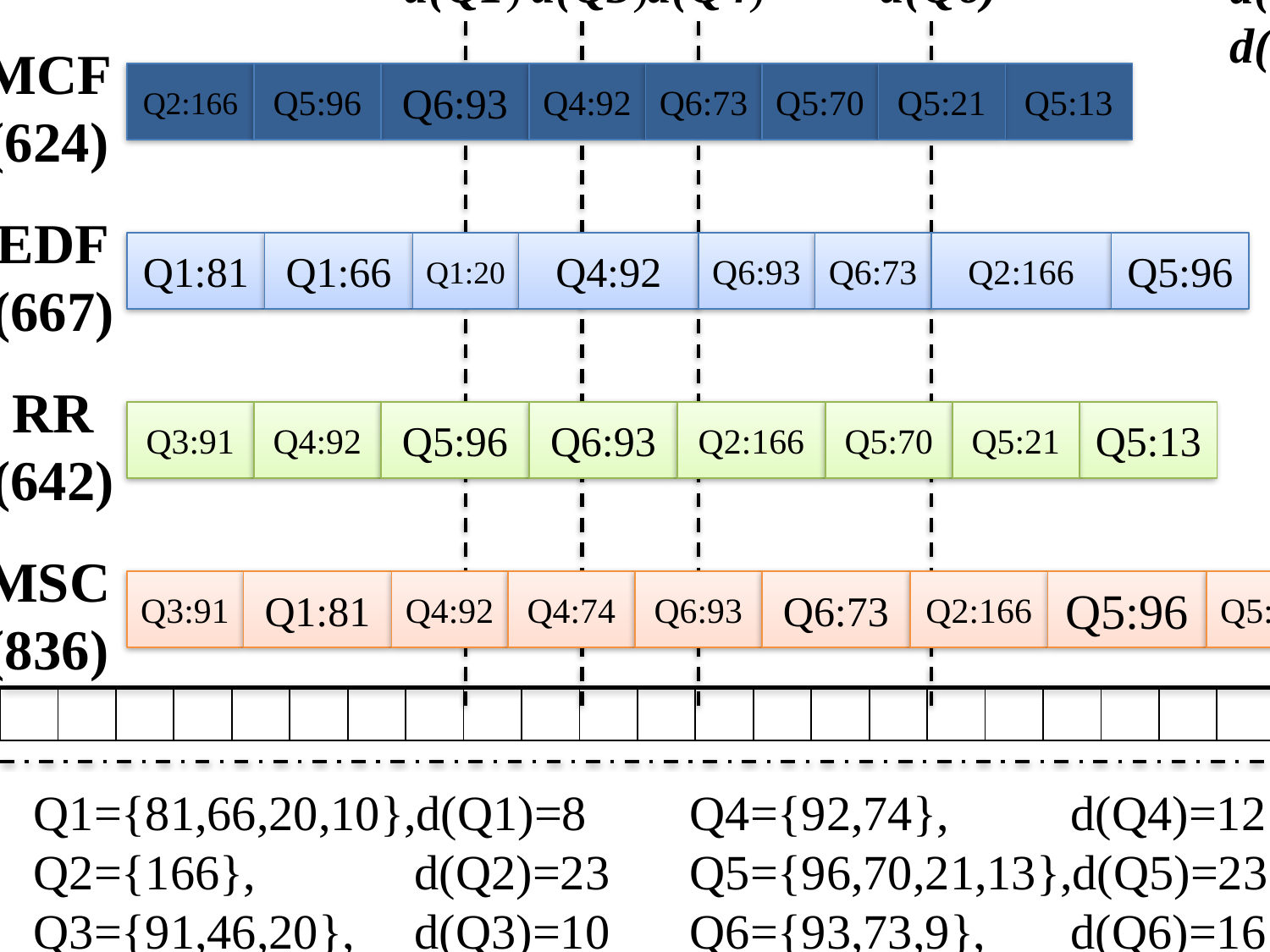

d(Q1)
d(Q3)
d(Q4)
d(Q6)
d(Q2)
d(Q5)
MCF
(624)
Q2:166
Q5:96
Q6:93
Q4:92
Q6:73
Q5:70
Q5:21
Q5:13
EDF
(667)
Q1:81
Q1:66
Q1:20
Q4:92
Q6:93
Q6:73
Q2:166
Q5:96
RR
(642)
Q3:91
Q4:92
Q5:96
Q6:93
Q2:166
Q5:70
Q5:21
Q5:13
MSC
(836)
Q3:91
Q1:81
Q4:92
Q4:74
Q6:93
Q6:73
Q2:166
Q5:96
Q5:70
|  |  |  |  |  |  |  |  |  |  |  |  |  |  |  |  |  |  |  |  |  |  |  |
| --- | --- | --- | --- | --- | --- | --- | --- | --- | --- | --- | --- | --- | --- | --- | --- | --- | --- | --- | --- | --- | --- | --- |
Q1={81,66,20,10},d(Q1)=8
Q2={166},		d(Q2)=23
Q3={91,46,20},	d(Q3)=10
Q4={92,74},	d(Q4)=12
Q5={96,70,21,13},d(Q5)=23
Q6={93,73,9},	d(Q6)=16